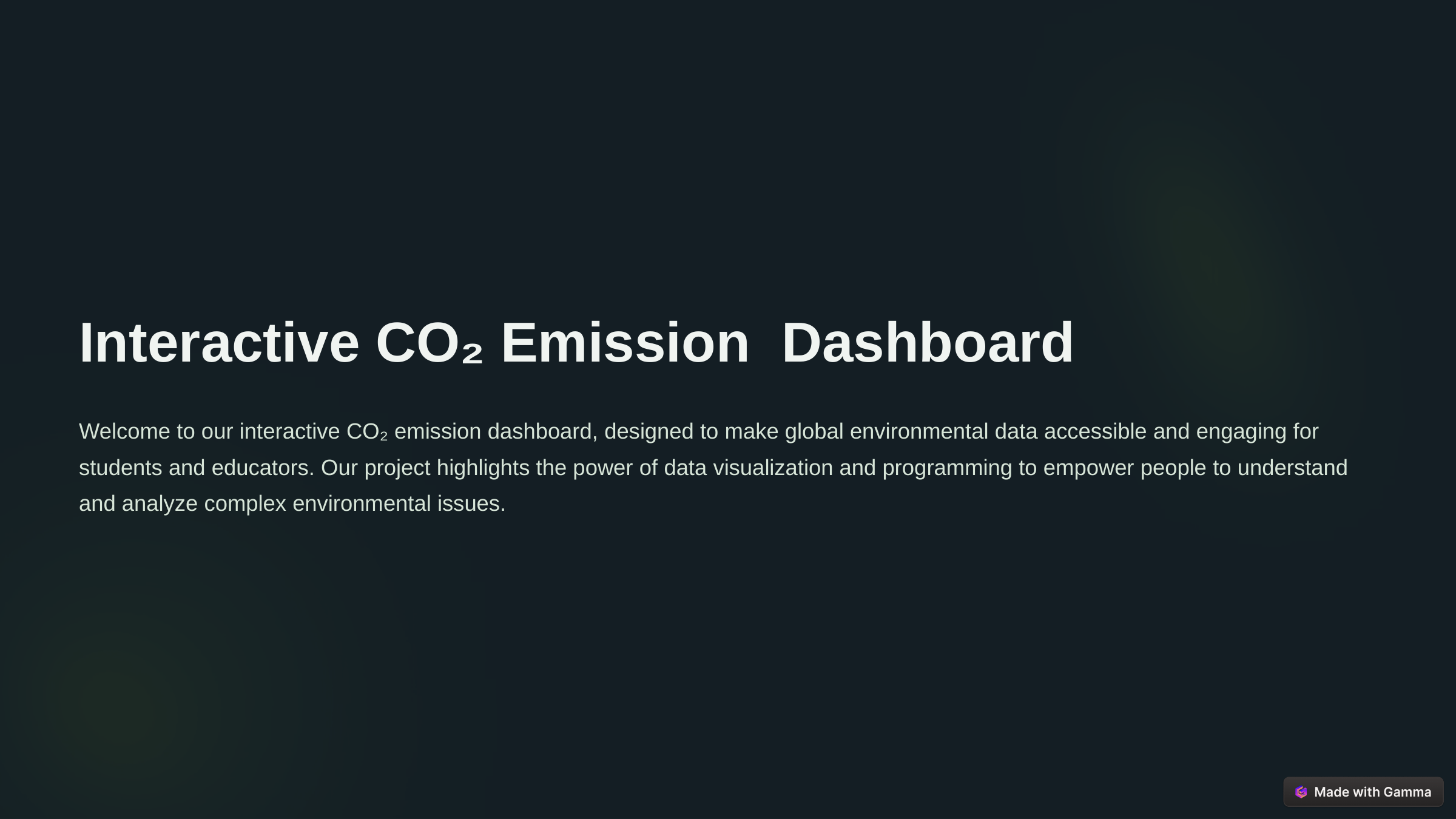

Interactive CO₂ Emission  Dashboard
Welcome to our interactive CO₂ emission dashboard, designed to make global environmental data accessible and engaging for students and educators. Our project highlights the power of data visualization and programming to empower people to understand and analyze complex environmental issues.